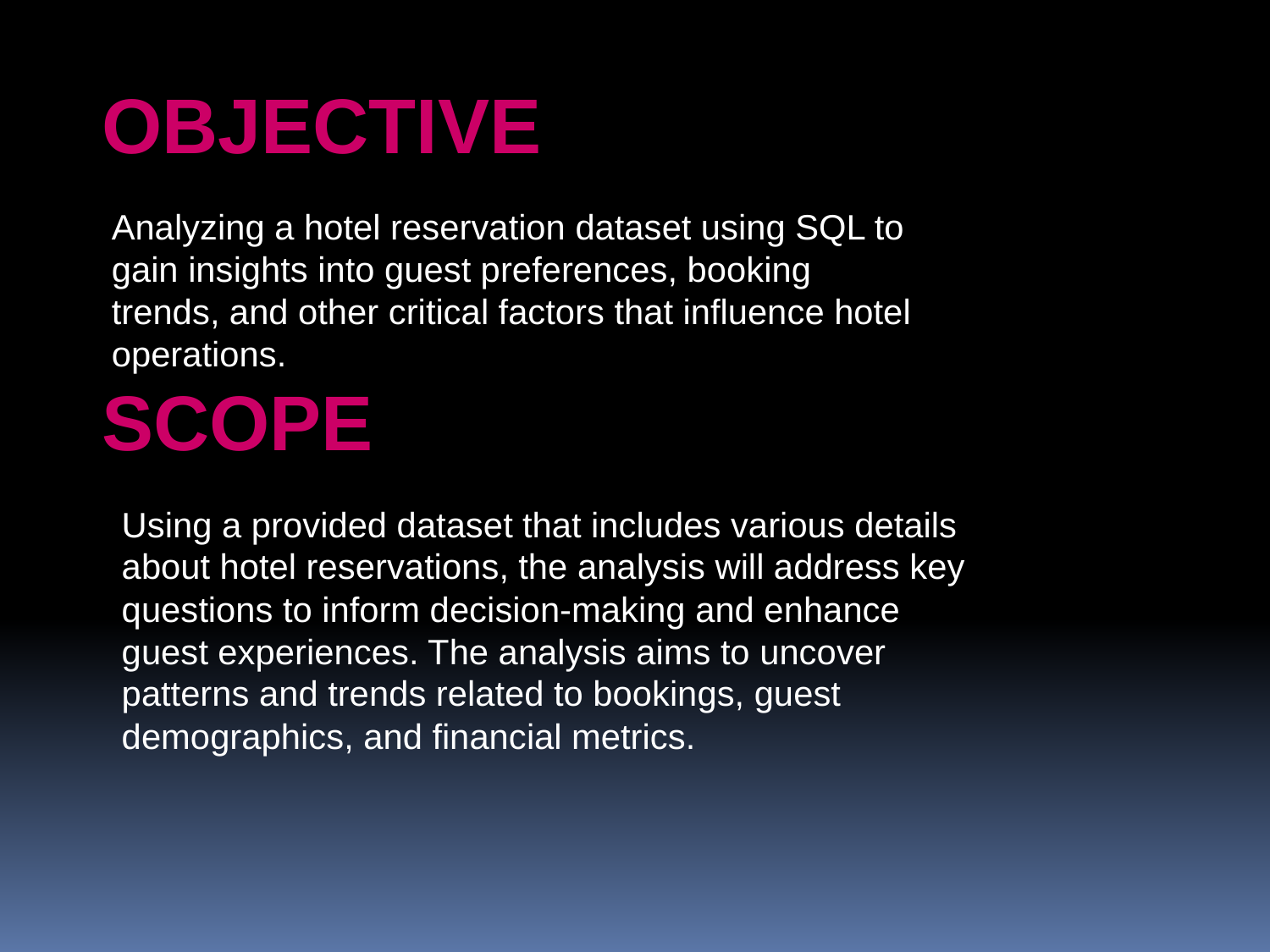

OBJECTIVE
Analyzing a hotel reservation dataset using SQL to gain insights into guest preferences, booking trends, and other critical factors that influence hotel operations.
SCOPE
Using a provided dataset that includes various details about hotel reservations, the analysis will address key questions to inform decision-making and enhance guest experiences. The analysis aims to uncover patterns and trends related to bookings, guest demographics, and financial metrics.